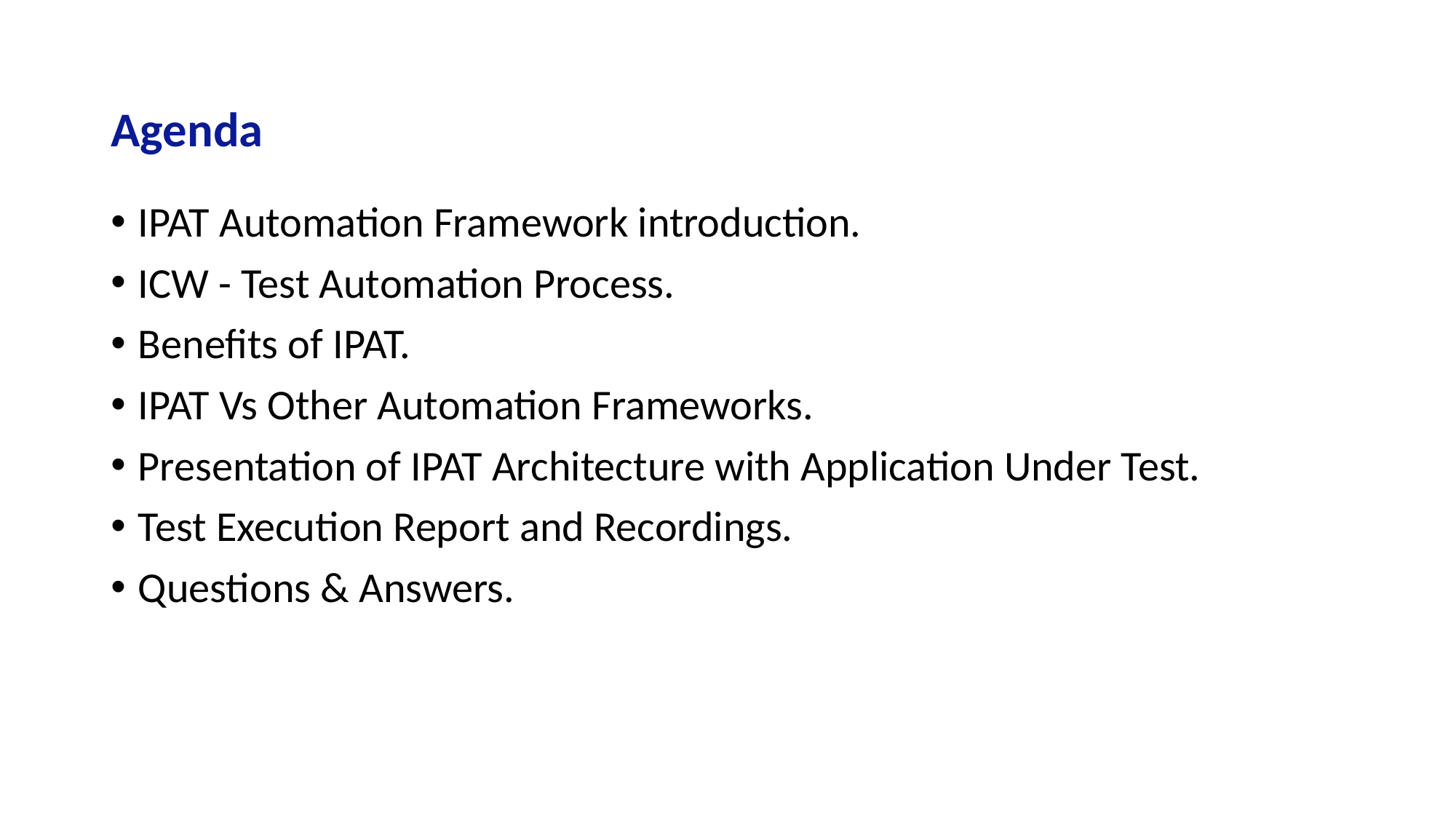

# Agenda
IPAT Automation Framework introduction.
ICW - Test Automation Process.
Benefits of IPAT.
IPAT Vs Other Automation Frameworks.
Presentation of IPAT Architecture with Application Under Test.
Test Execution Report and Recordings.
Questions & Answers.